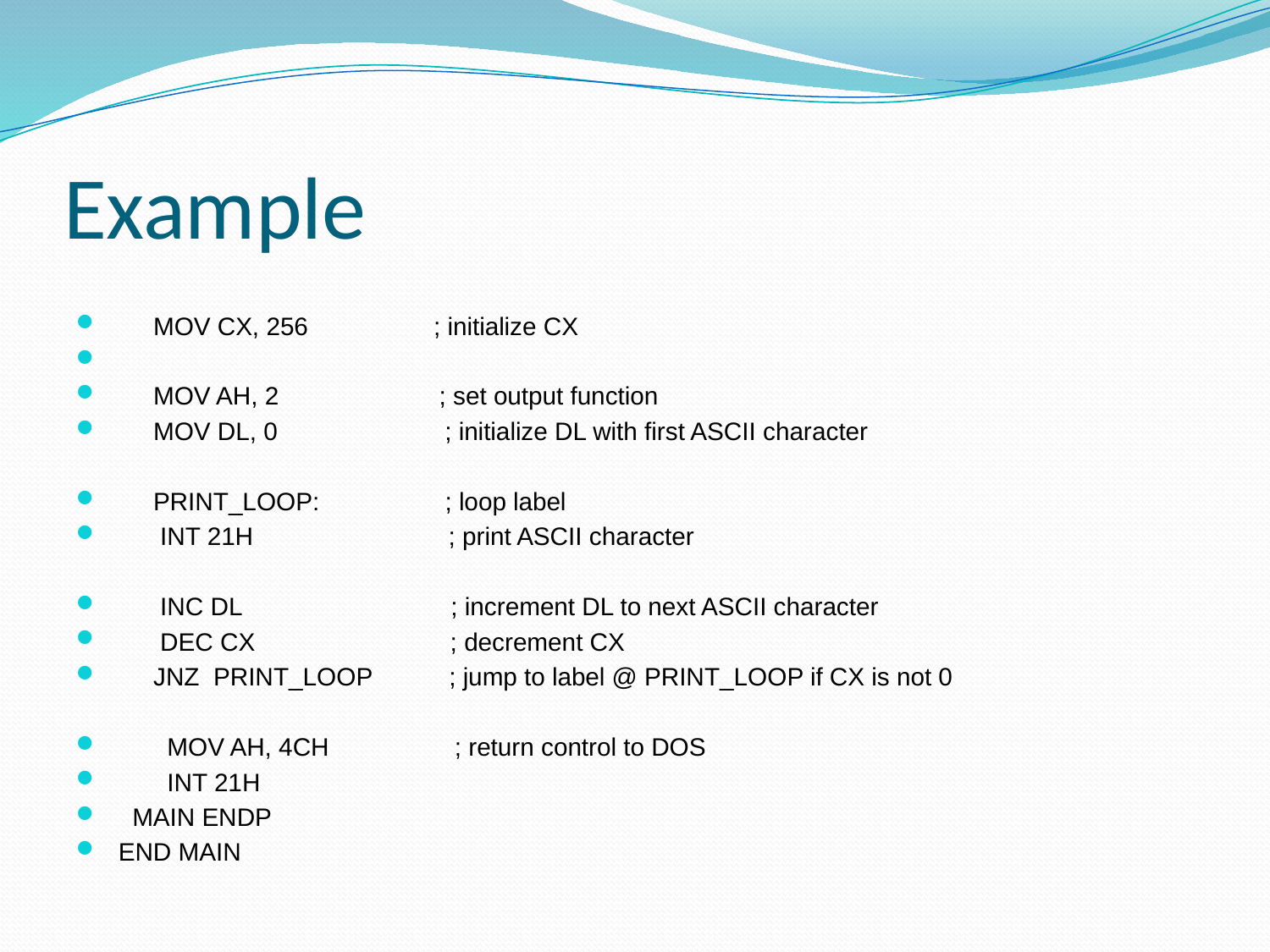

# Example

      MOV CX, 256                  ; initialize CX

      MOV AH, 2                       ; set output function
      MOV DL, 0                        ; initialize DL with first ASCII character

      PRINT_LOOP:                  ; loop label
       INT 21H                            ; print ASCII character

       INC DL                              ; increment DL to next ASCII character
       DEC CX                            ; decrement CX
      JNZ  PRINT_LOOP           ; jump to label @ PRINT_LOOP if CX is not 0

        MOV AH, 4CH                  ; return control to DOS
        INT 21H
   MAIN ENDP
 END MAIN